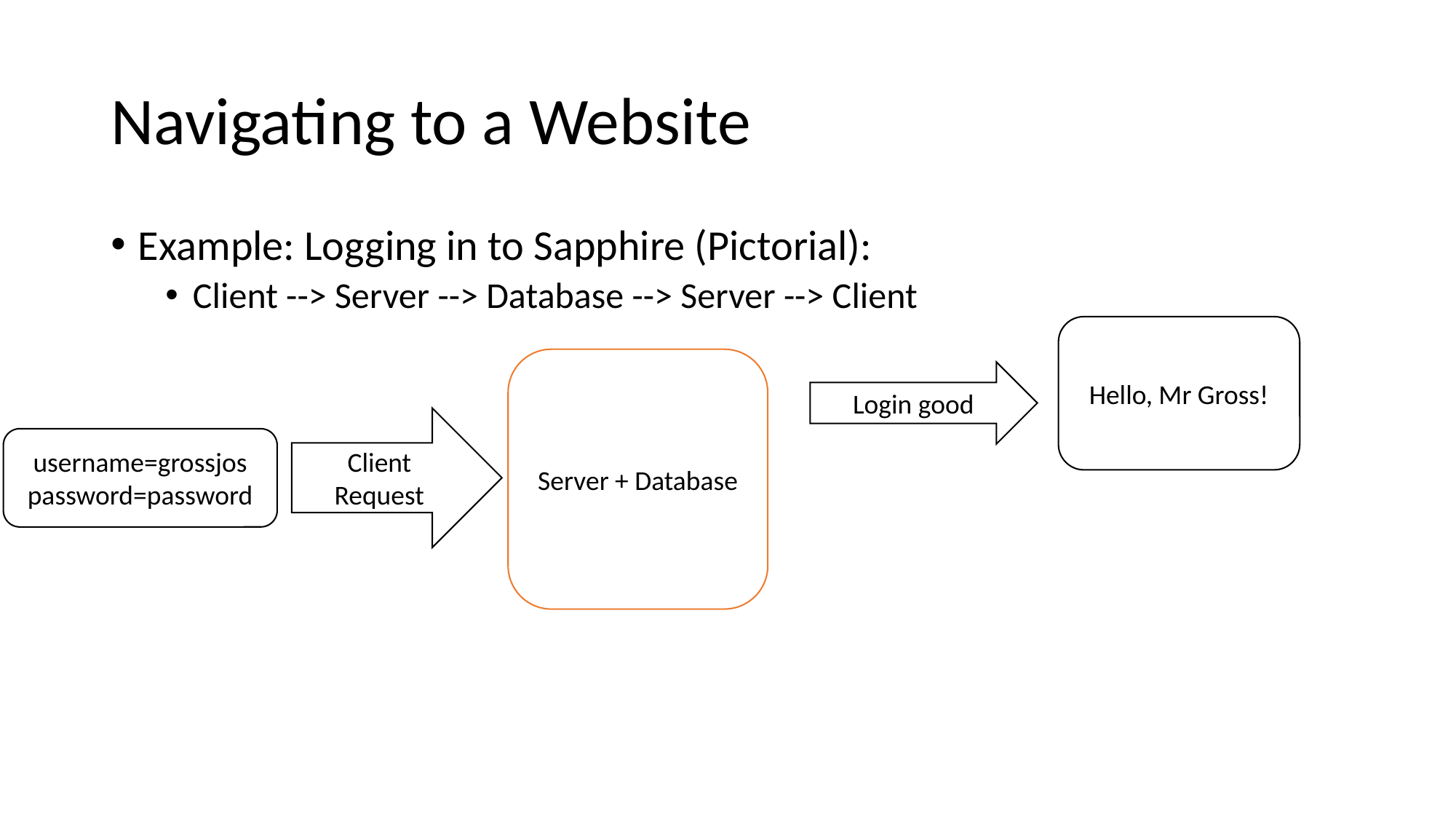

# Navigating to a Website
Example: Logging in to Sapphire (Pictorial):
Client --> Server --> Database --> Server --> Client
Hello, Mr Gross!
Server + Database
Login good
Client Request
username=grossjos
password=password